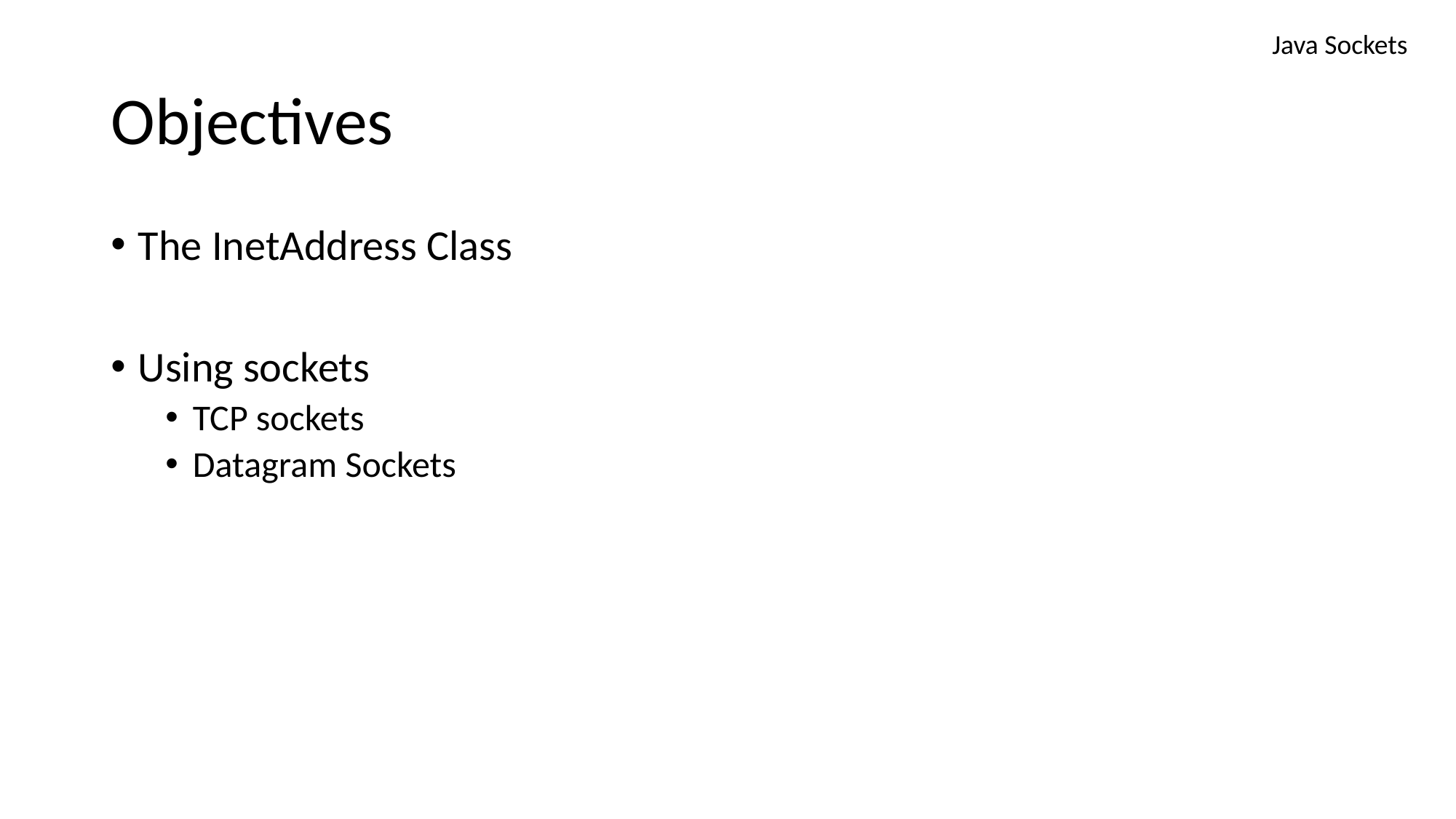

Java Sockets
# Objectives
The InetAddress Class

Using sockets
TCP sockets
Datagram Sockets